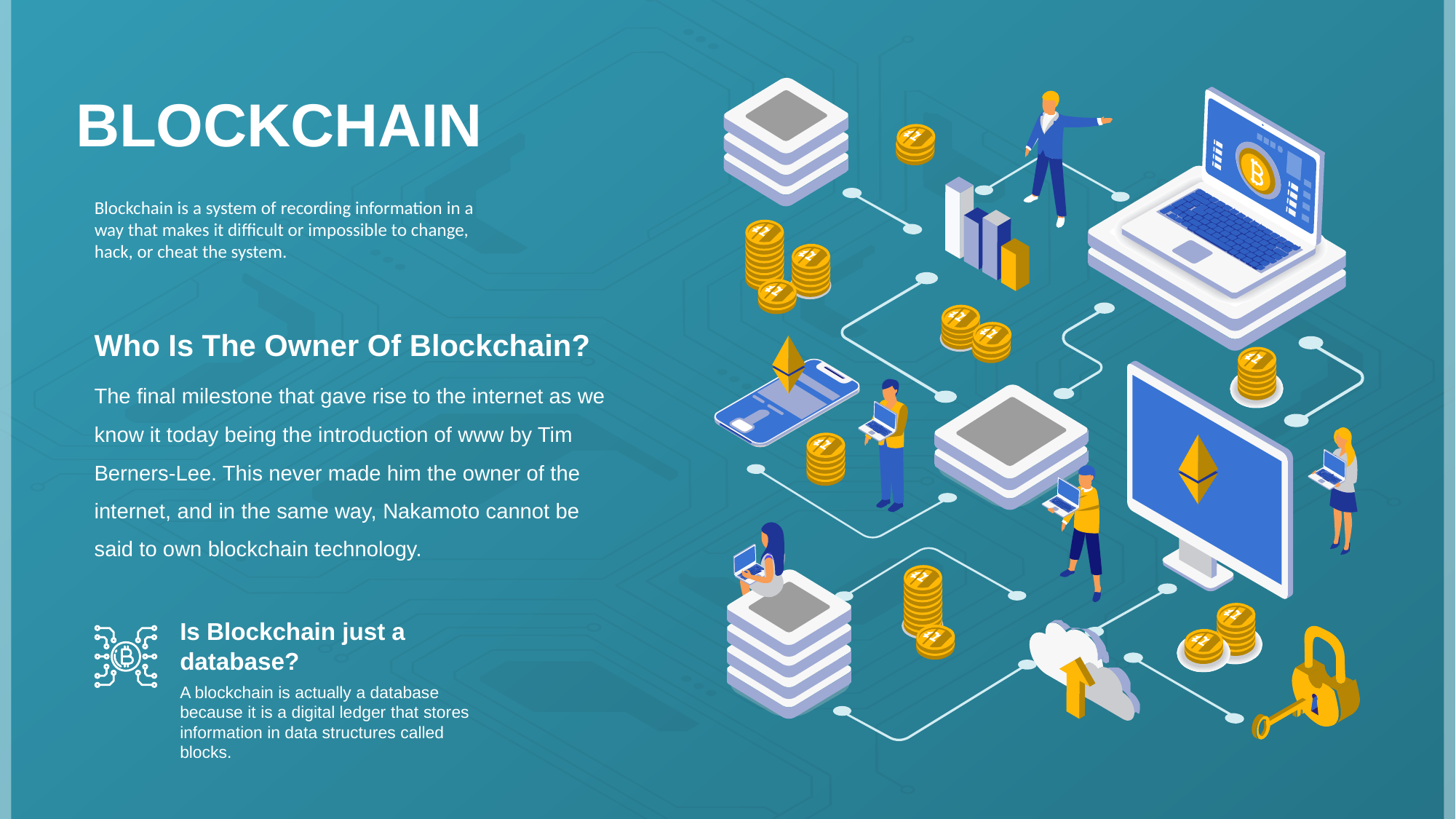

BLOCKCHAIN
Blockchain is a system of recording information in a way that makes it difficult or impossible to change, hack, or cheat the system.
Who Is The Owner Of Blockchain?

The final milestone that gave rise to the internet as we know it today being the introduction of www by Tim Berners-Lee. This never made him the owner of the internet, and in the same way, Nakamoto cannot be said to own blockchain technology.
Is Blockchain just a database?

A blockchain is actually a database because it is a digital ledger that stores information in data structures called blocks.